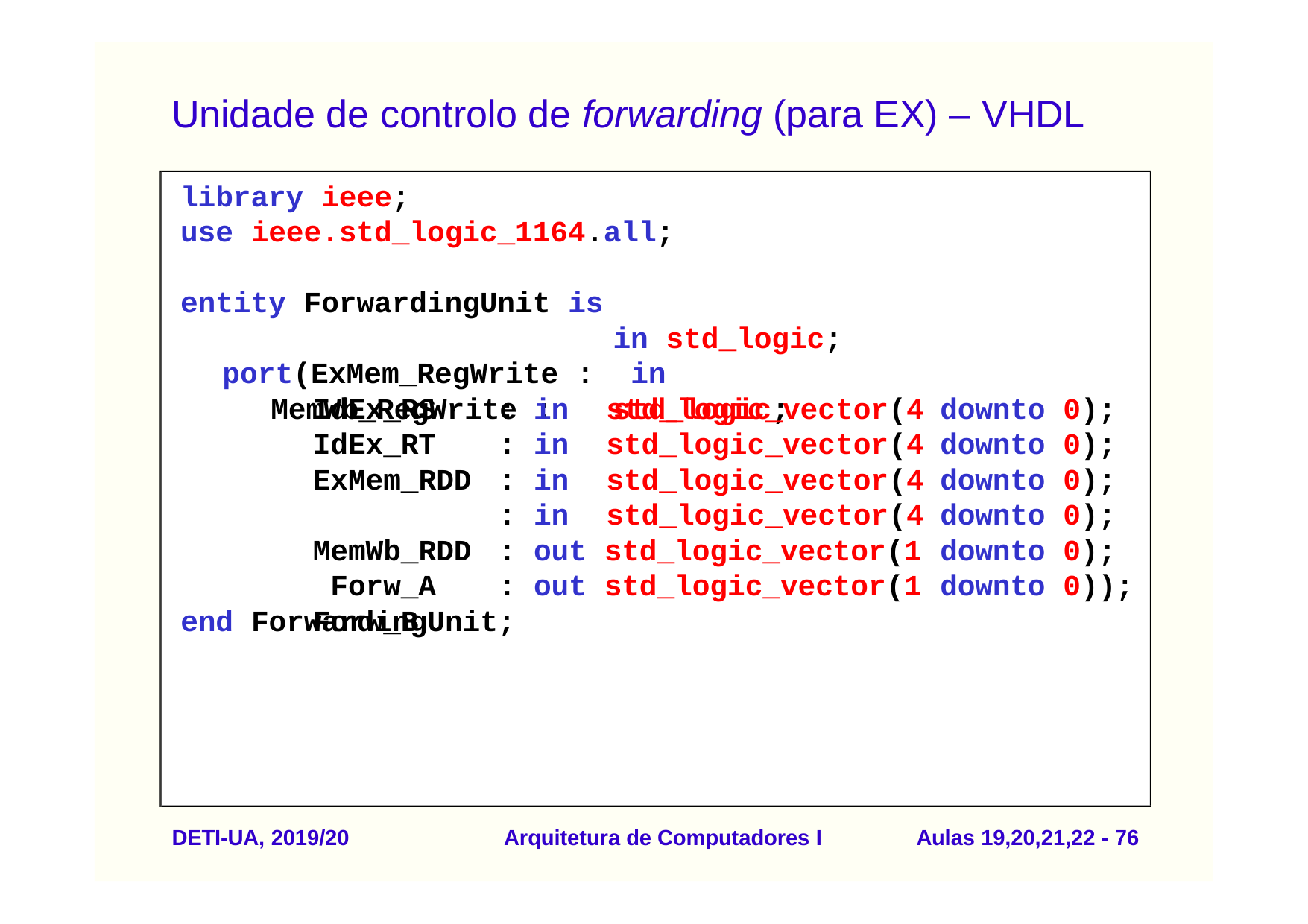

# Unidade de controlo de forwarding (para EX) – VHDL

library ieee;
use ieee.std_logic_1164.all;
entity ForwardingUnit is  port(ExMem_RegWrite :
MemWb_RegWrite :
in std_logic;  in std_logic;
IdEx_RS  IdEx_RT  ExMem_RDD  MemWb_RDD  Forw_A  Forw_B
: in	std_logic_vector(4
: in	std_logic_vector(4
: in	std_logic_vector(4
: in	std_logic_vector(4
: out std_logic_vector(1
: out std_logic_vector(1
downto 0);
downto 0);
downto 0);
downto 0);
downto 0);
downto 0));
end ForwardingUnit;
DETI-UA, 2019/20
Arquitetura de Computadores I
Aulas 19,20,21,22 - 76